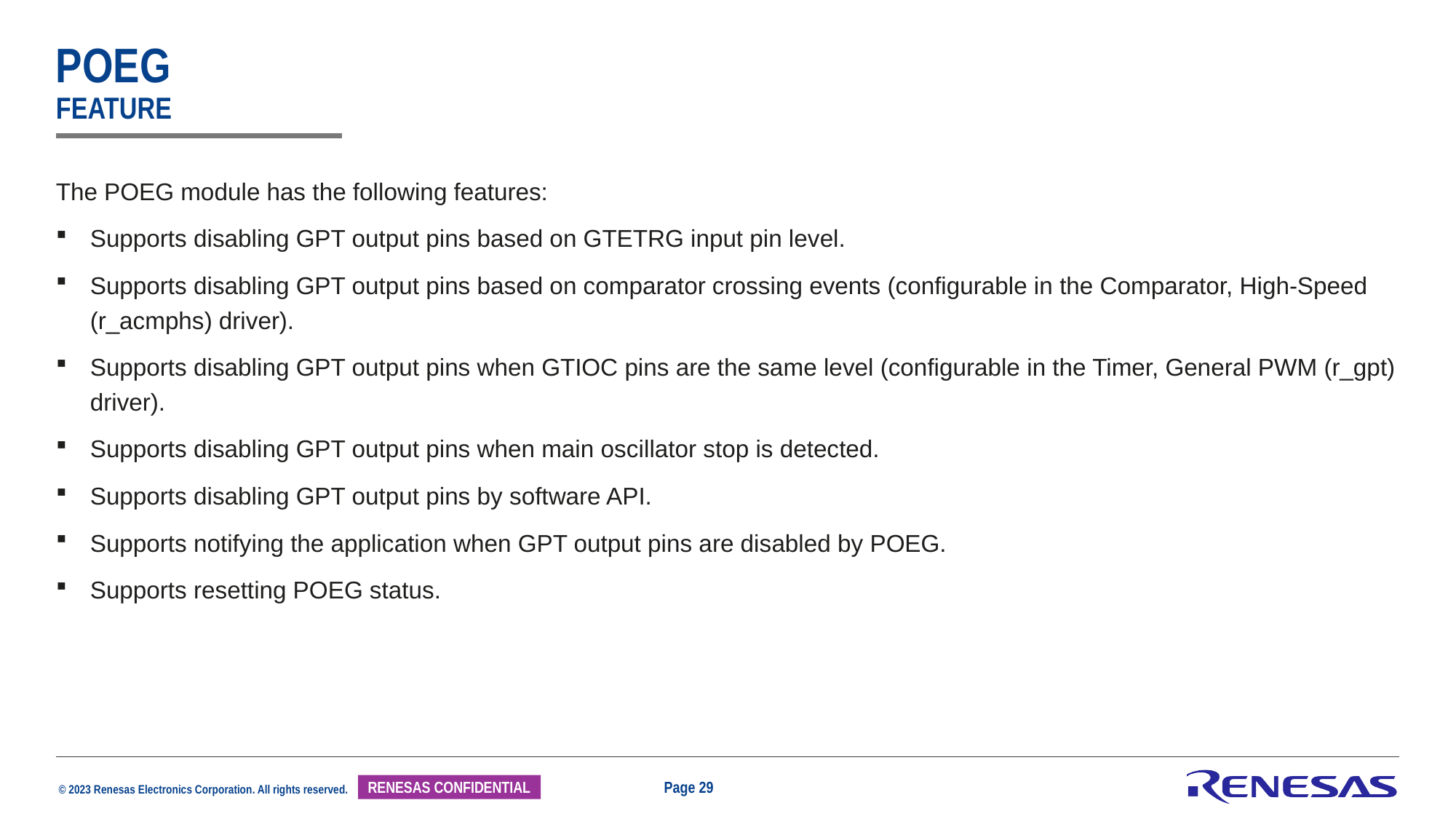

# POEG feature
The POEG module has the following features:
Supports disabling GPT output pins based on GTETRG input pin level.
Supports disabling GPT output pins based on comparator crossing events (configurable in the Comparator, High-Speed (r_acmphs) driver).
Supports disabling GPT output pins when GTIOC pins are the same level (configurable in the Timer, General PWM (r_gpt) driver).
Supports disabling GPT output pins when main oscillator stop is detected.
Supports disabling GPT output pins by software API.
Supports notifying the application when GPT output pins are disabled by POEG.
Supports resetting POEG status.